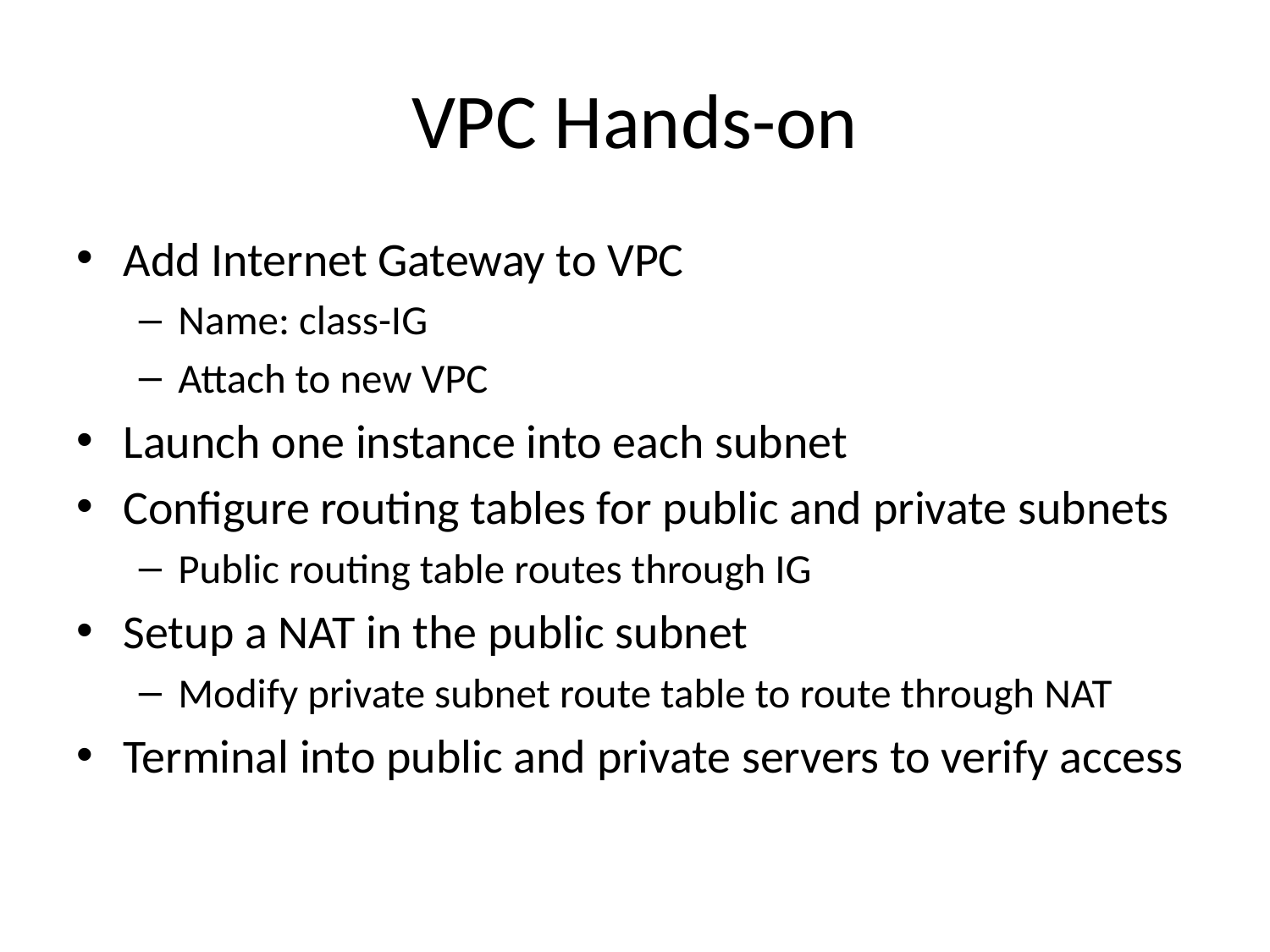

# VPC Hands-on
Add Internet Gateway to VPC
Name: class-IG
Attach to new VPC
Launch one instance into each subnet
Configure routing tables for public and private subnets
Public routing table routes through IG
Setup a NAT in the public subnet
Modify private subnet route table to route through NAT
Terminal into public and private servers to verify access